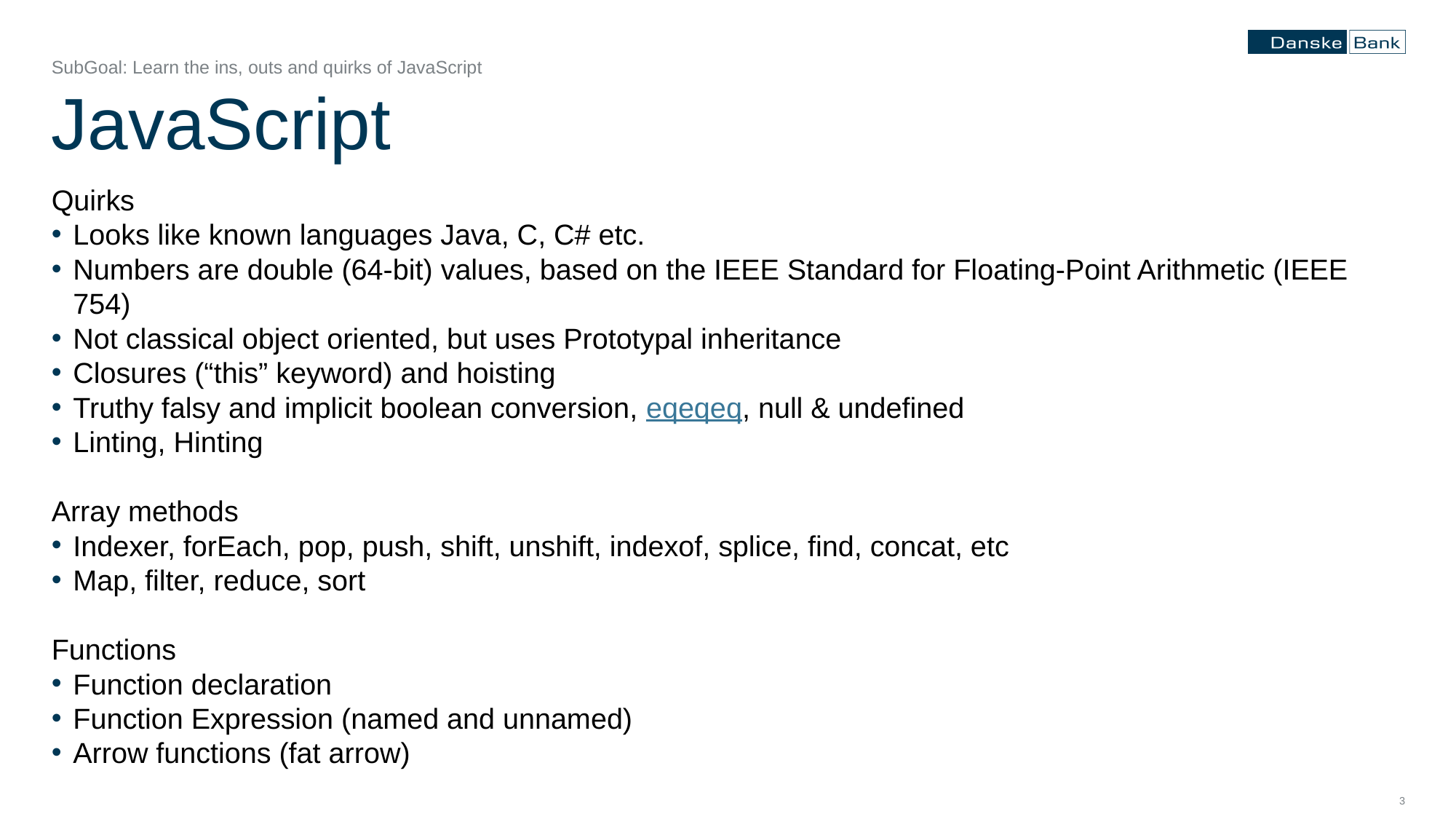

SubGoal: Learn the ins, outs and quirks of JavaScript
# JavaScript
Quirks
Looks like known languages Java, C, C# etc.
Numbers are double (64-bit) values, based on the IEEE Standard for Floating-Point Arithmetic (IEEE 754)
Not classical object oriented, but uses Prototypal inheritance
Closures (“this” keyword) and hoisting
Truthy falsy and implicit boolean conversion, eqeqeq, null & undefined
Linting, Hinting

Array methods
Indexer, forEach, pop, push, shift, unshift, indexof, splice, find, concat, etc
Map, filter, reduce, sort

Functions
Function declaration
Function Expression (named and unnamed)
Arrow functions (fat arrow)